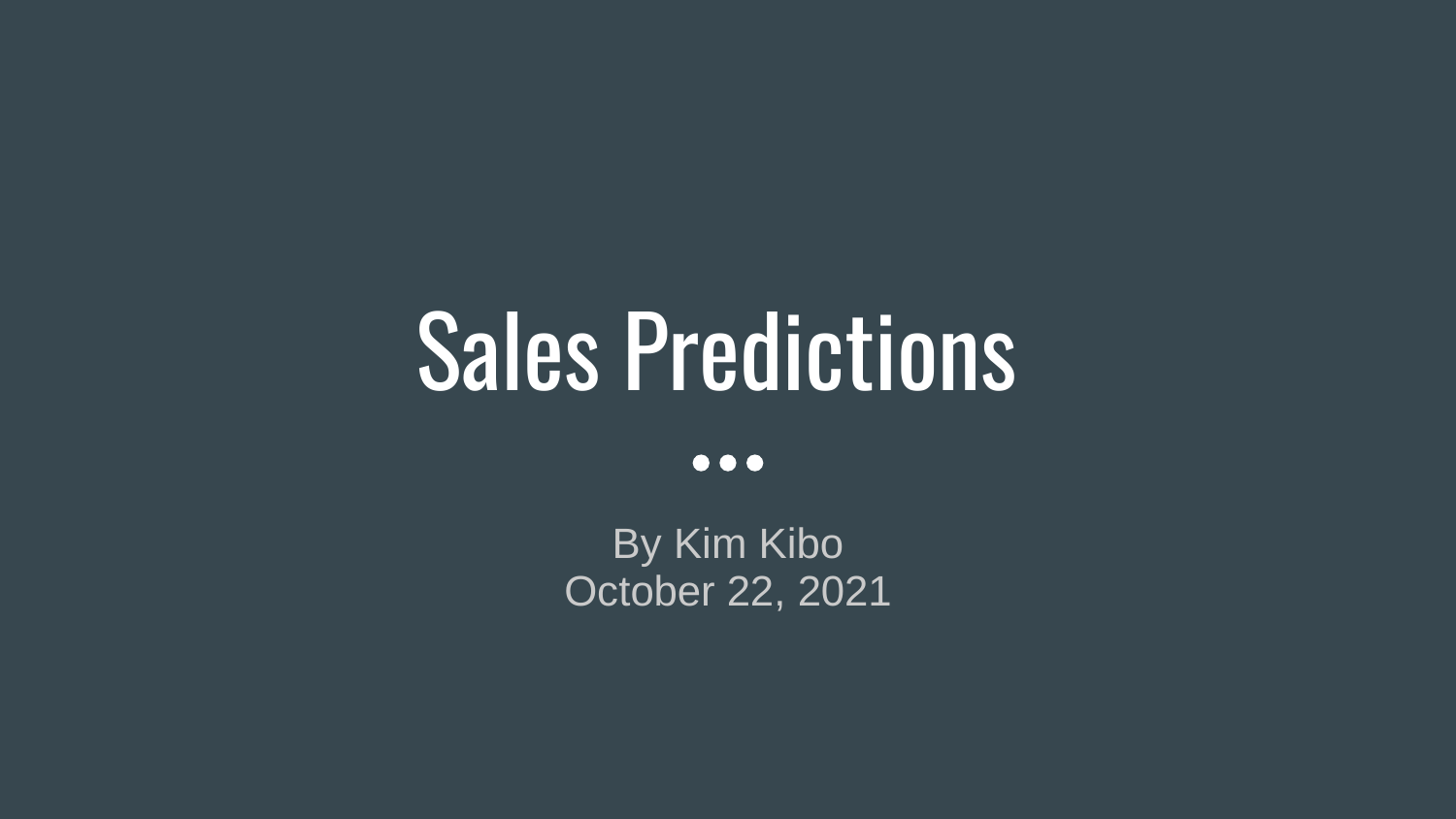

# Sales Predictions
By Kim Kibo
October 22, 2021